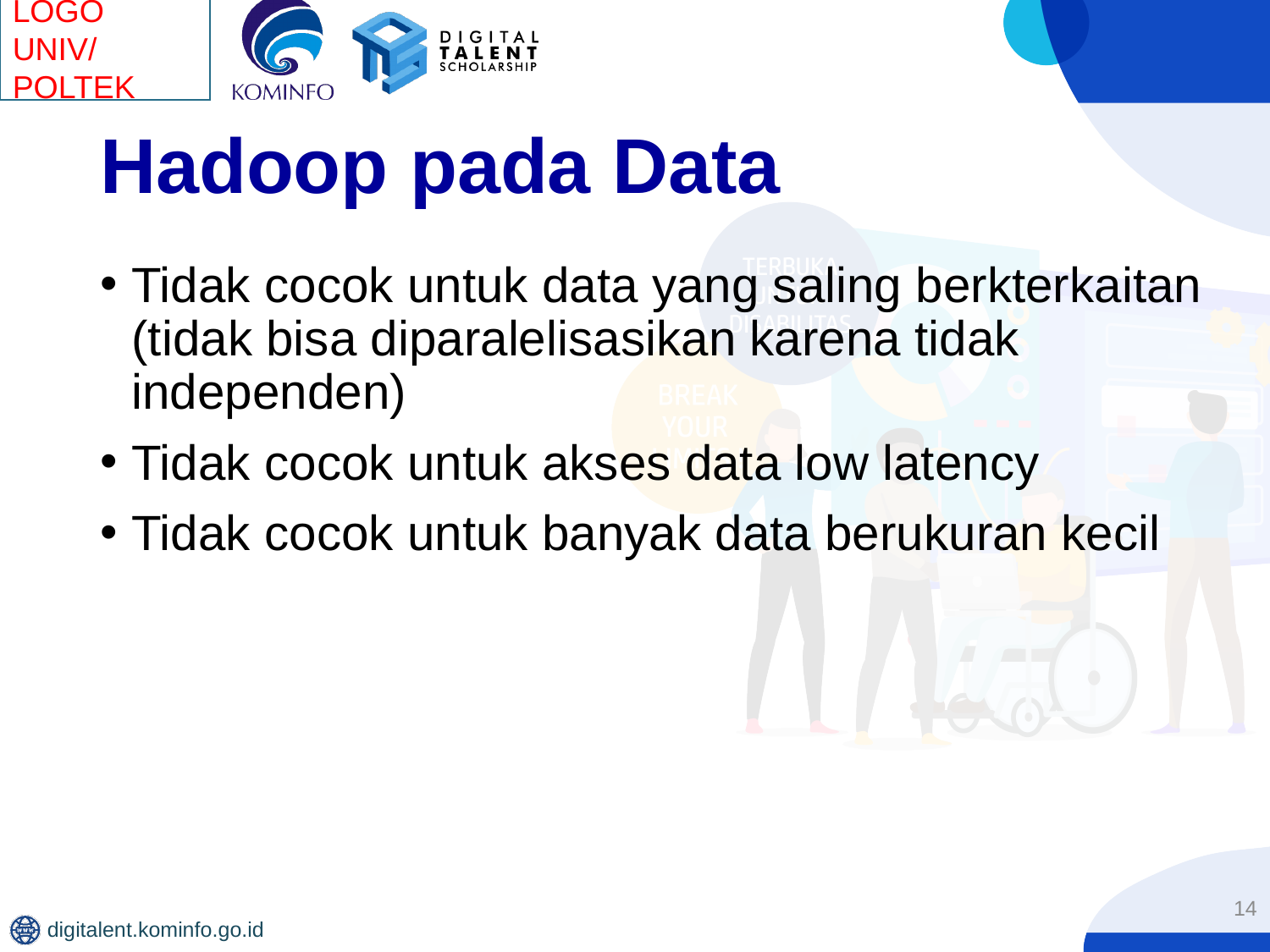

# Hadoop pada Data
Tidak cocok untuk data yang saling berkterkaitan (tidak bisa diparalelisasikan karena tidak independen)
Tidak cocok untuk akses data low latency
Tidak cocok untuk banyak data berukuran kecil
14